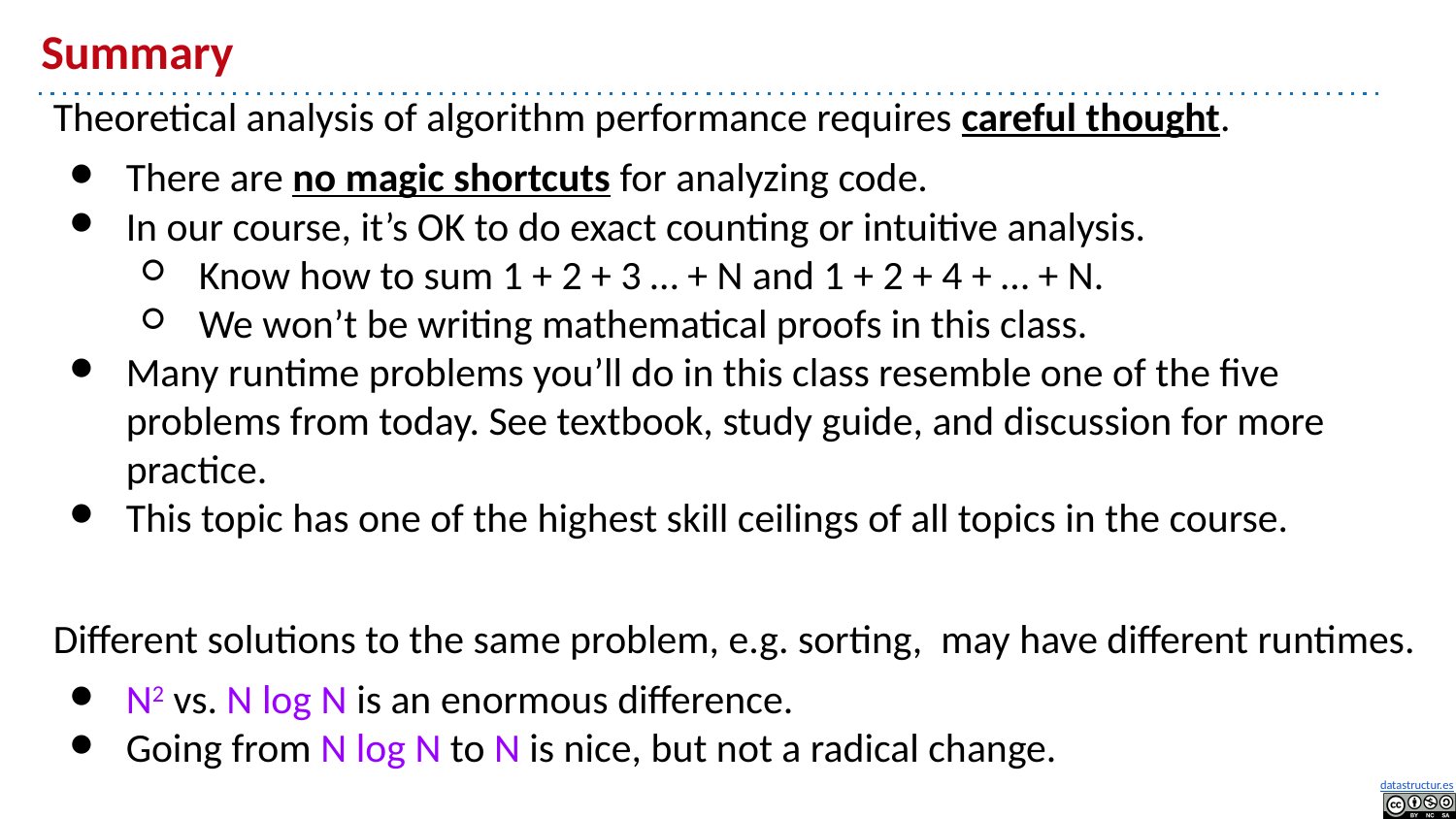

# Summary
Theoretical analysis of algorithm performance requires careful thought.
There are no magic shortcuts for analyzing code.
In our course, it’s OK to do exact counting or intuitive analysis.
Know how to sum 1 + 2 + 3 … + N and 1 + 2 + 4 + … + N.
We won’t be writing mathematical proofs in this class.
Many runtime problems you’ll do in this class resemble one of the five problems from today. See textbook, study guide, and discussion for more practice.
This topic has one of the highest skill ceilings of all topics in the course.

Different solutions to the same problem, e.g. sorting,  may have different runtimes.
N2 vs. N log N is an enormous difference.
Going from N log N to N is nice, but not a radical change.